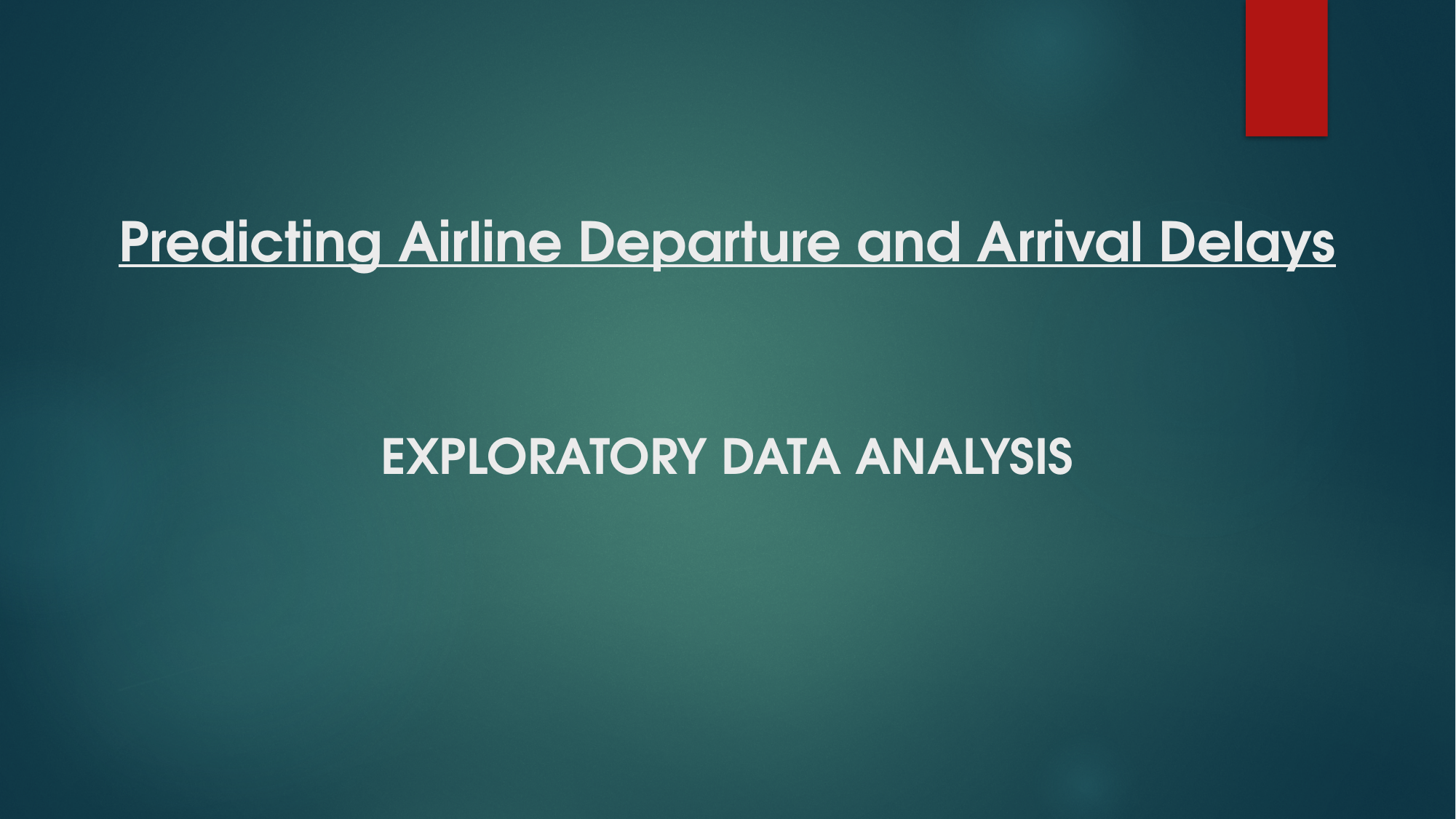

# Predicting Airline Departure and Arrival Delays EXPLORATORY DATA ANALYSIS